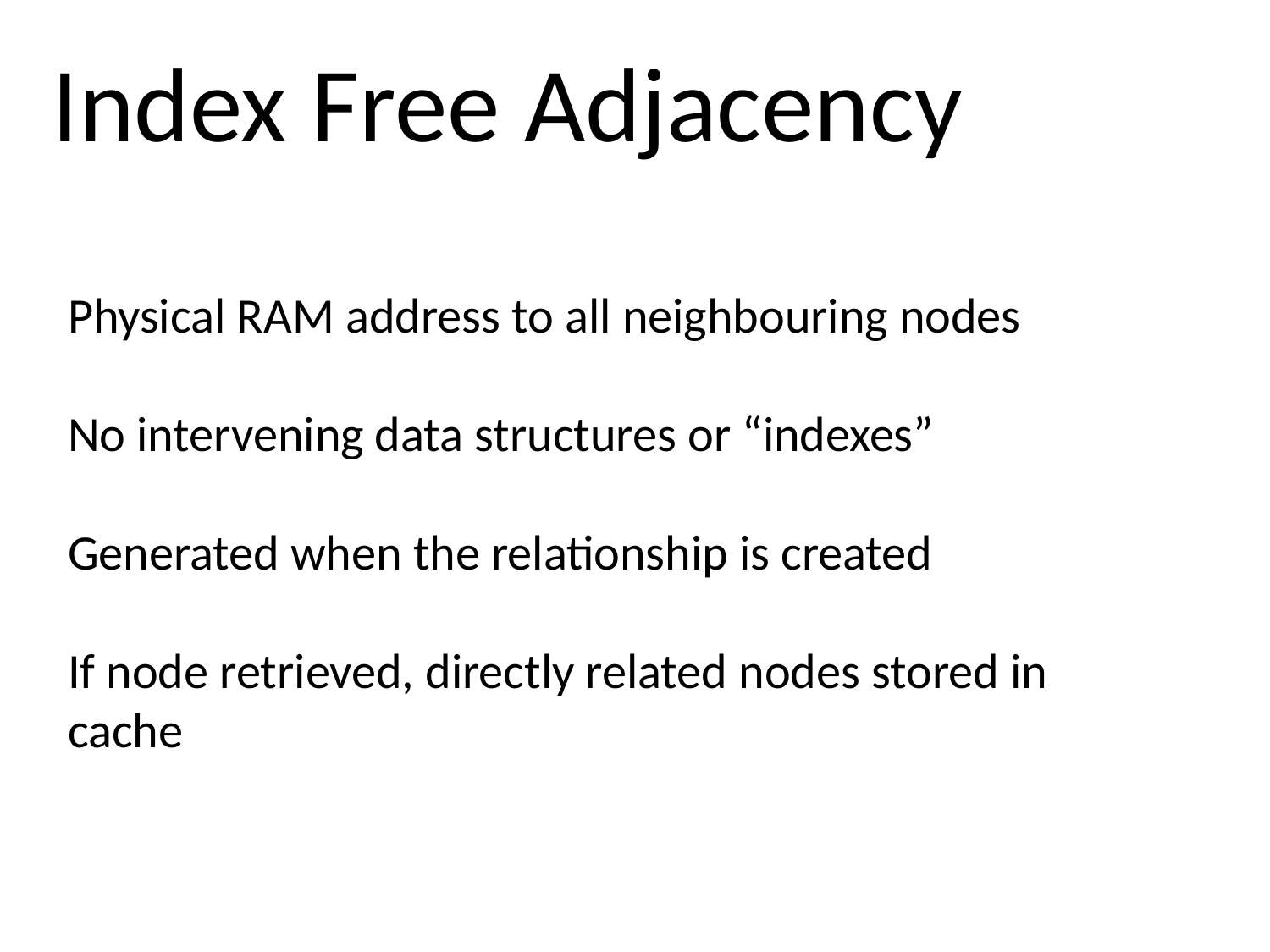

Index Free Adjacency
# Physical RAM address to all neighbouring nodes No intervening data structures or “indexes” Generated when the relationship is created If node retrieved, directly related nodes stored in cache